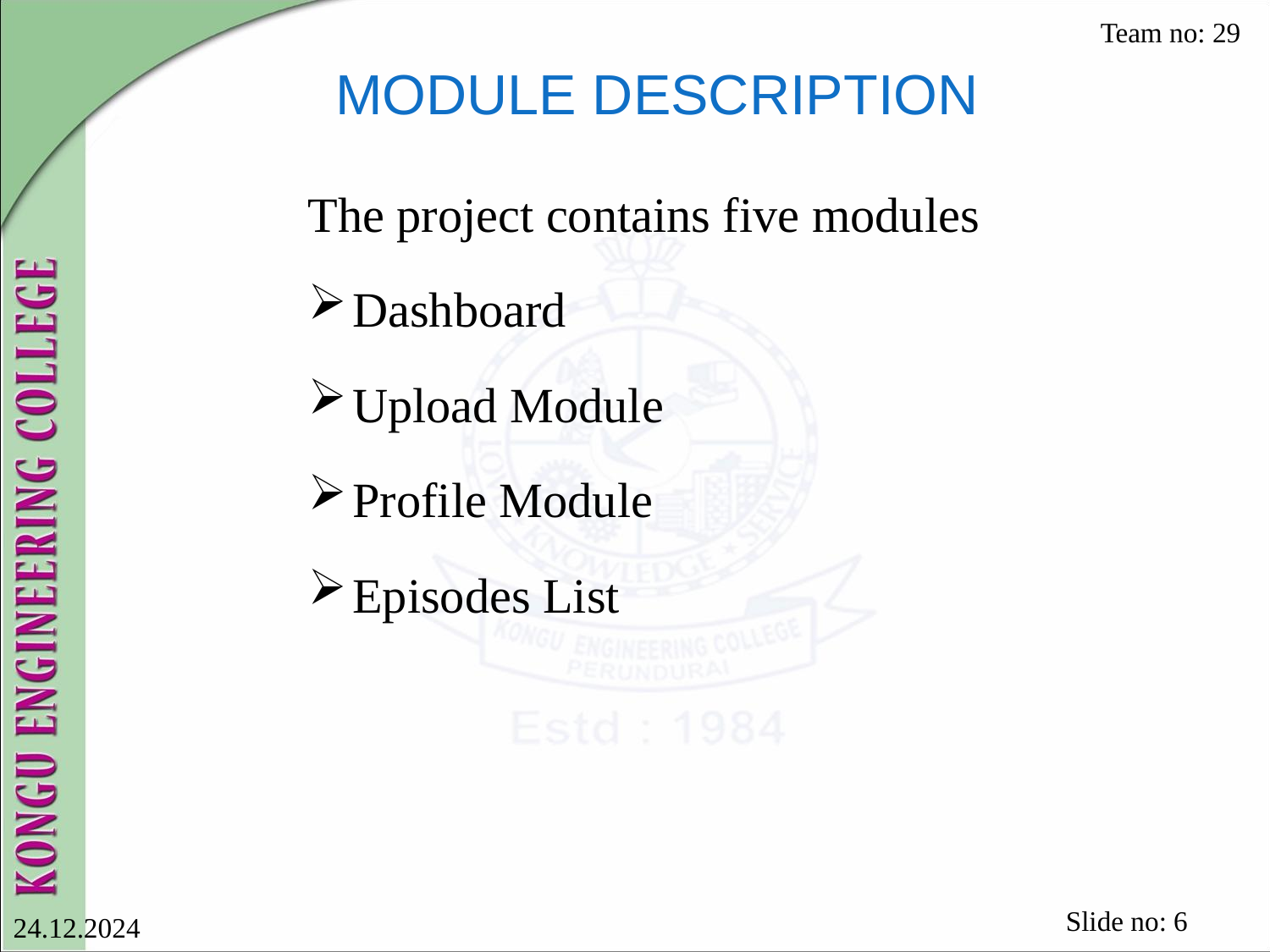

# MODULE DESCRIPTION
Team no: 29
	The project contains five modules
Dashboard
Upload Module
Profile Module
Episodes List
Slide no: 6
24.12.2024